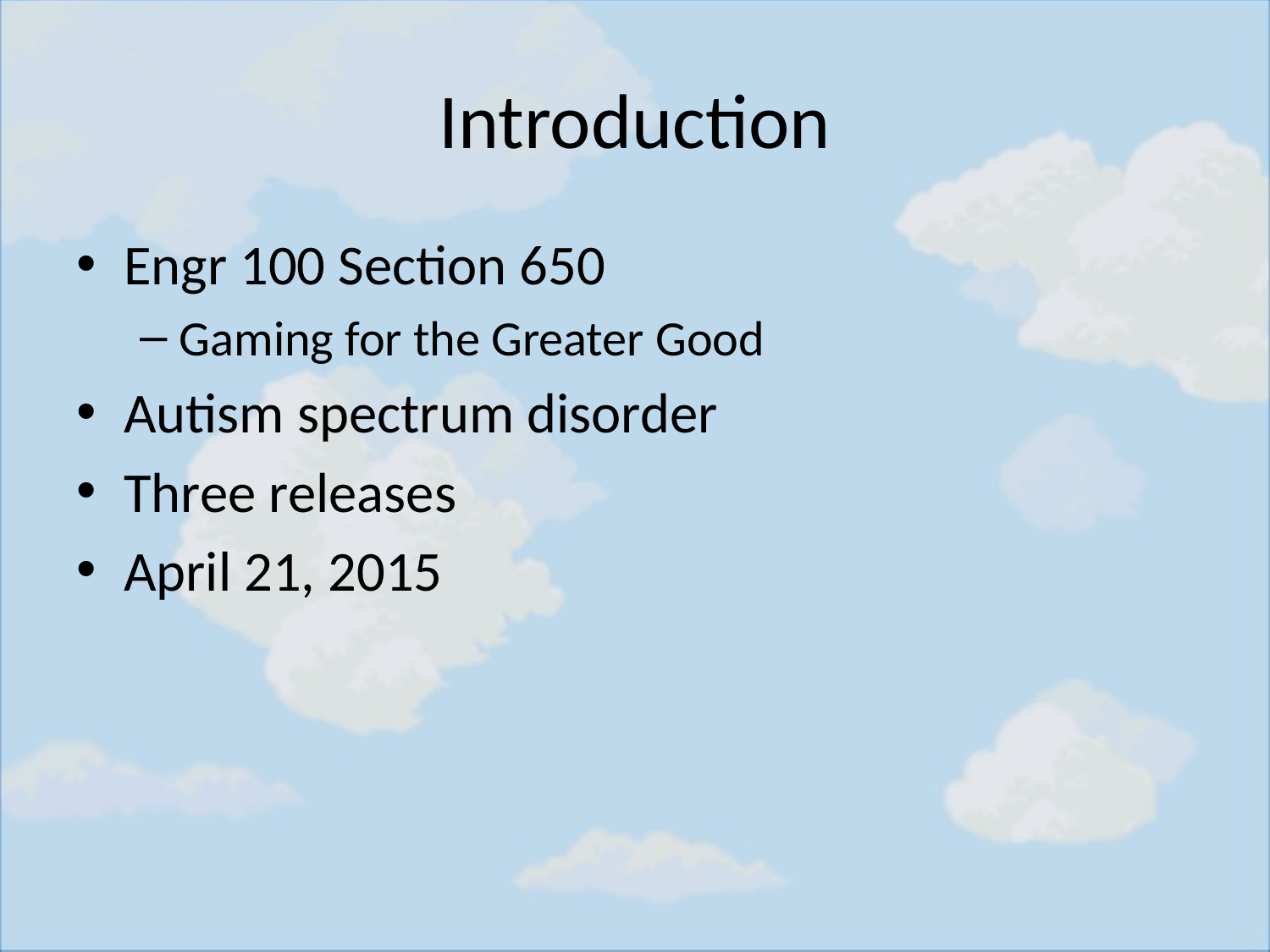

# Introduction
Engr 100 Section 650
Gaming for the Greater Good
Autism spectrum disorder
Three releases
April 21, 2015